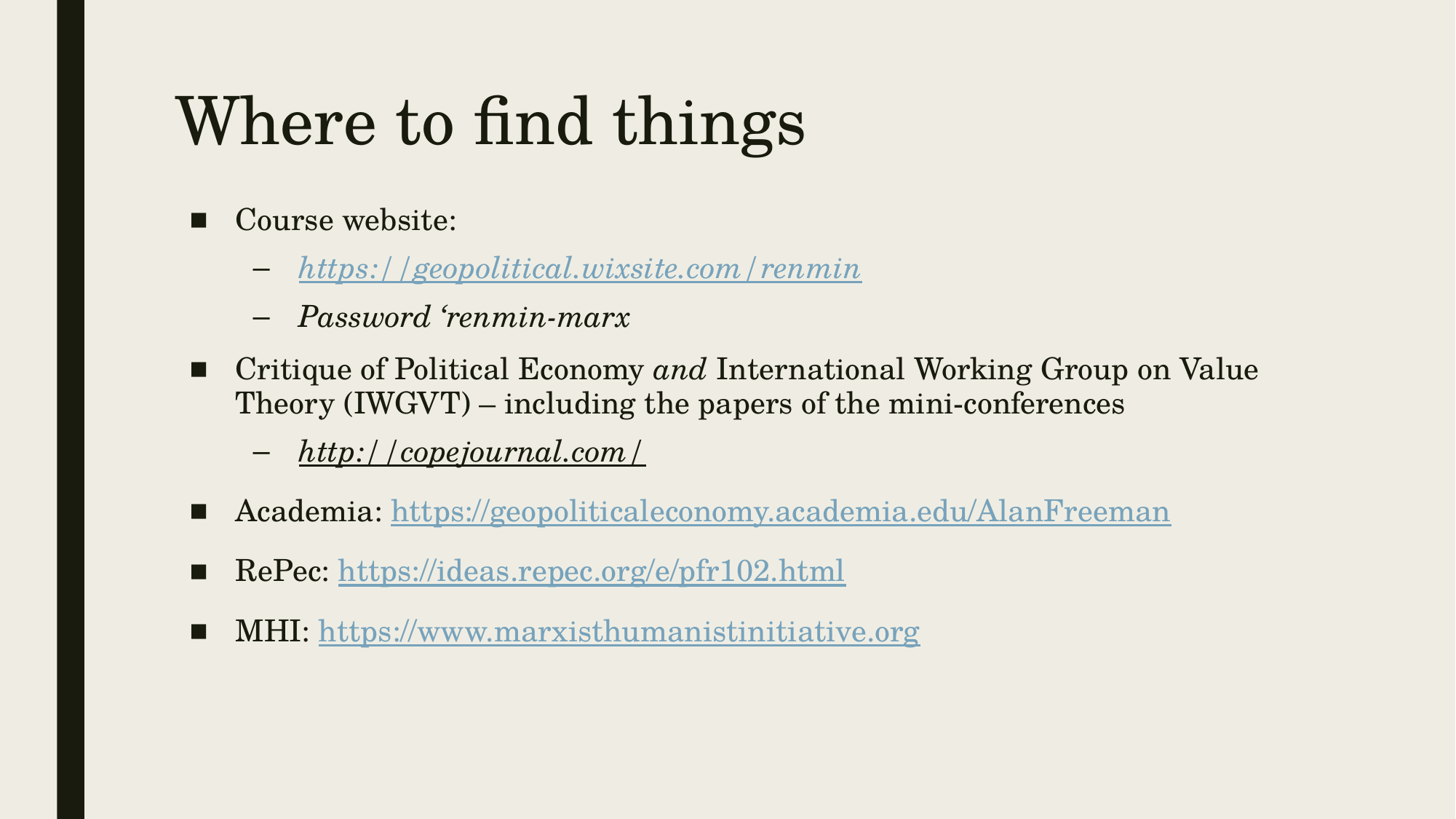

# Where to find things
Course website:
https://geopolitical.wixsite.com/renmin
Password ‘renmin-marx
Critique of Political Economy and International Working Group on Value Theory (IWGVT) – including the papers of the mini-conferences
http://copejournal.com/
Academia: https://geopoliticaleconomy.academia.edu/AlanFreeman
RePec: https://ideas.repec.org/e/pfr102.html
MHI: https://www.marxisthumanistinitiative.org